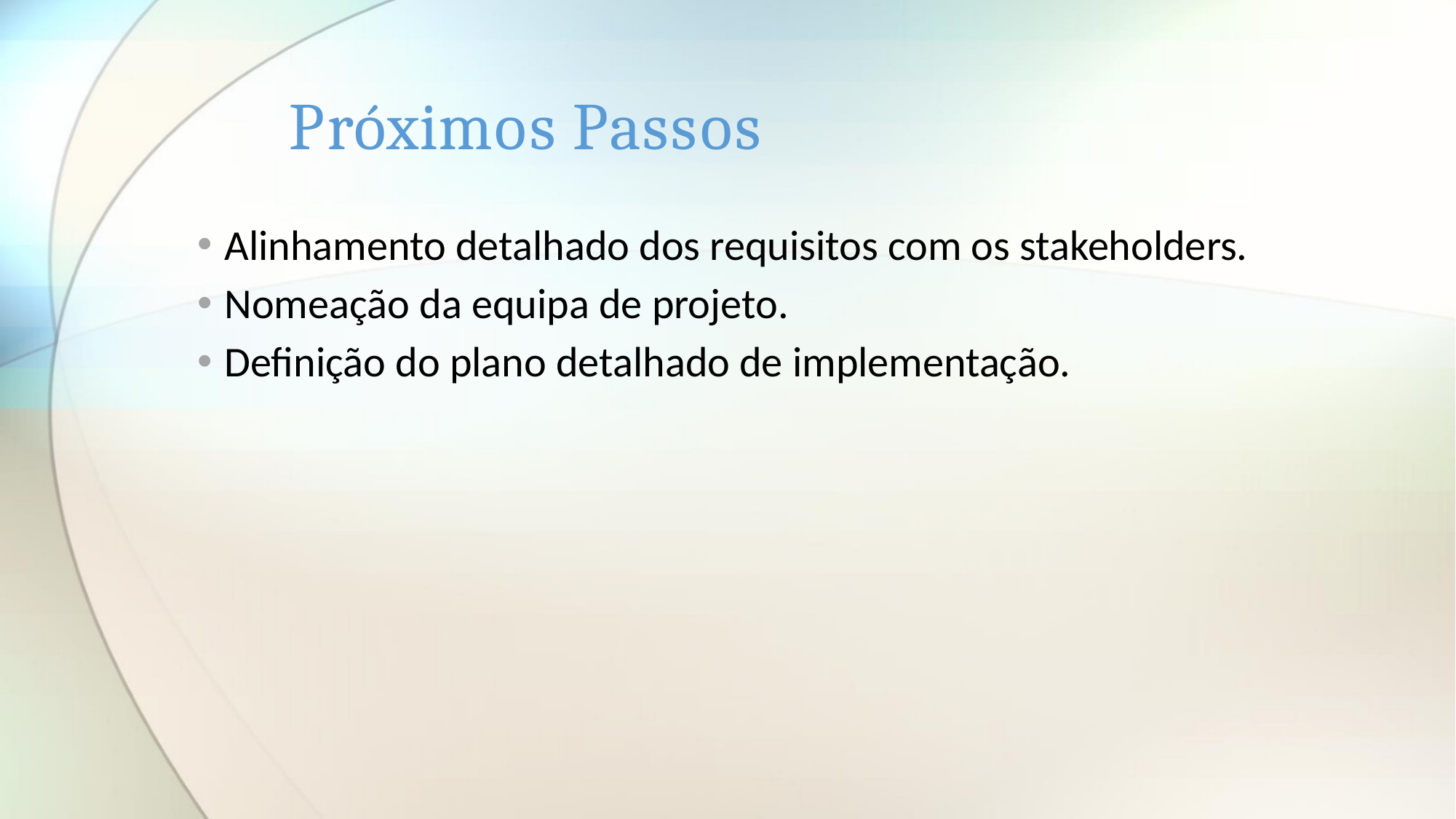

# Próximos Passos
Alinhamento detalhado dos requisitos com os stakeholders.
Nomeação da equipa de projeto.
Definição do plano detalhado de implementação.